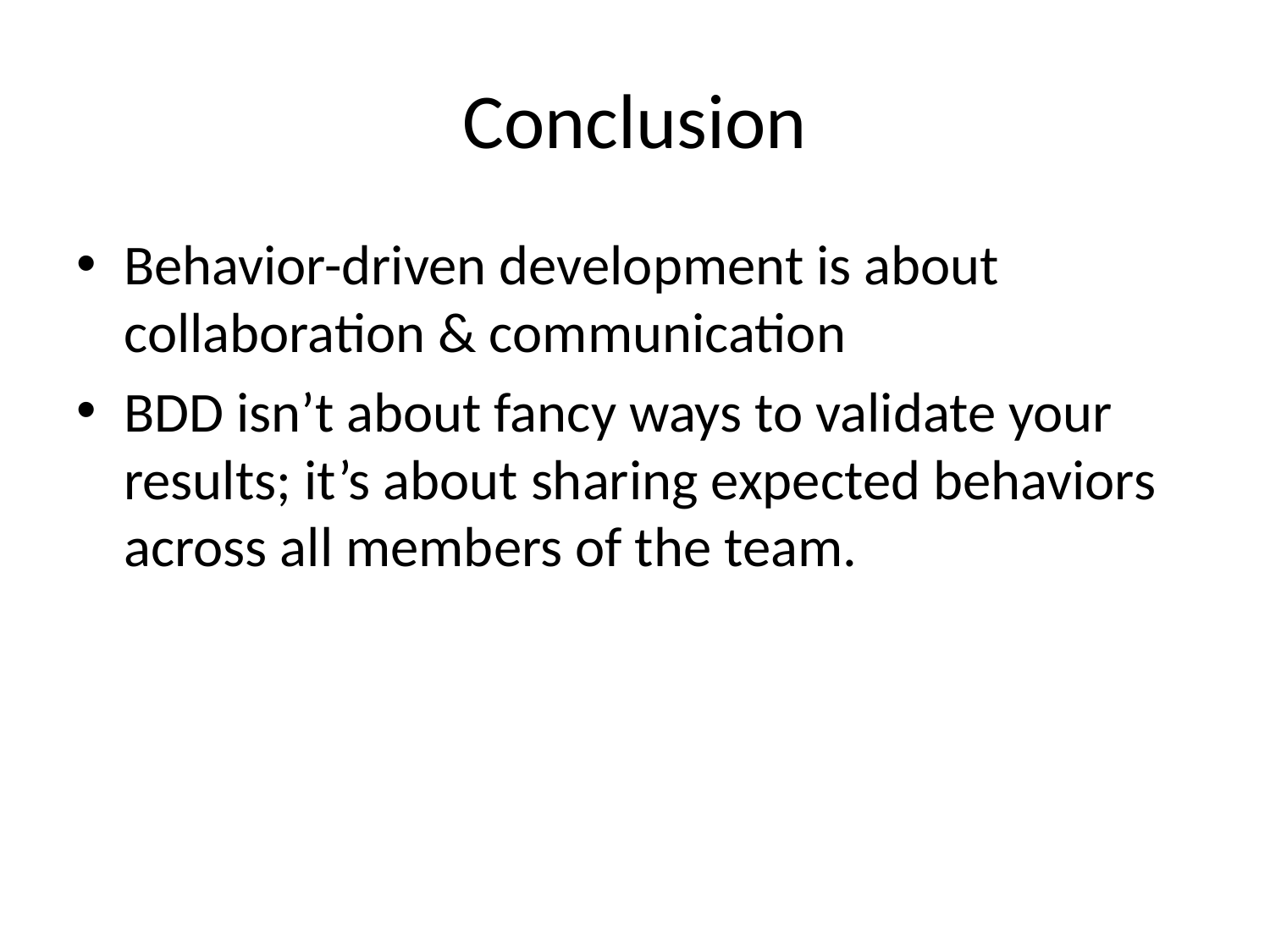

# Conclusion
Behavior-driven development is about collaboration & communication
BDD isn’t about fancy ways to validate your results; it’s about sharing expected behaviors across all members of the team.